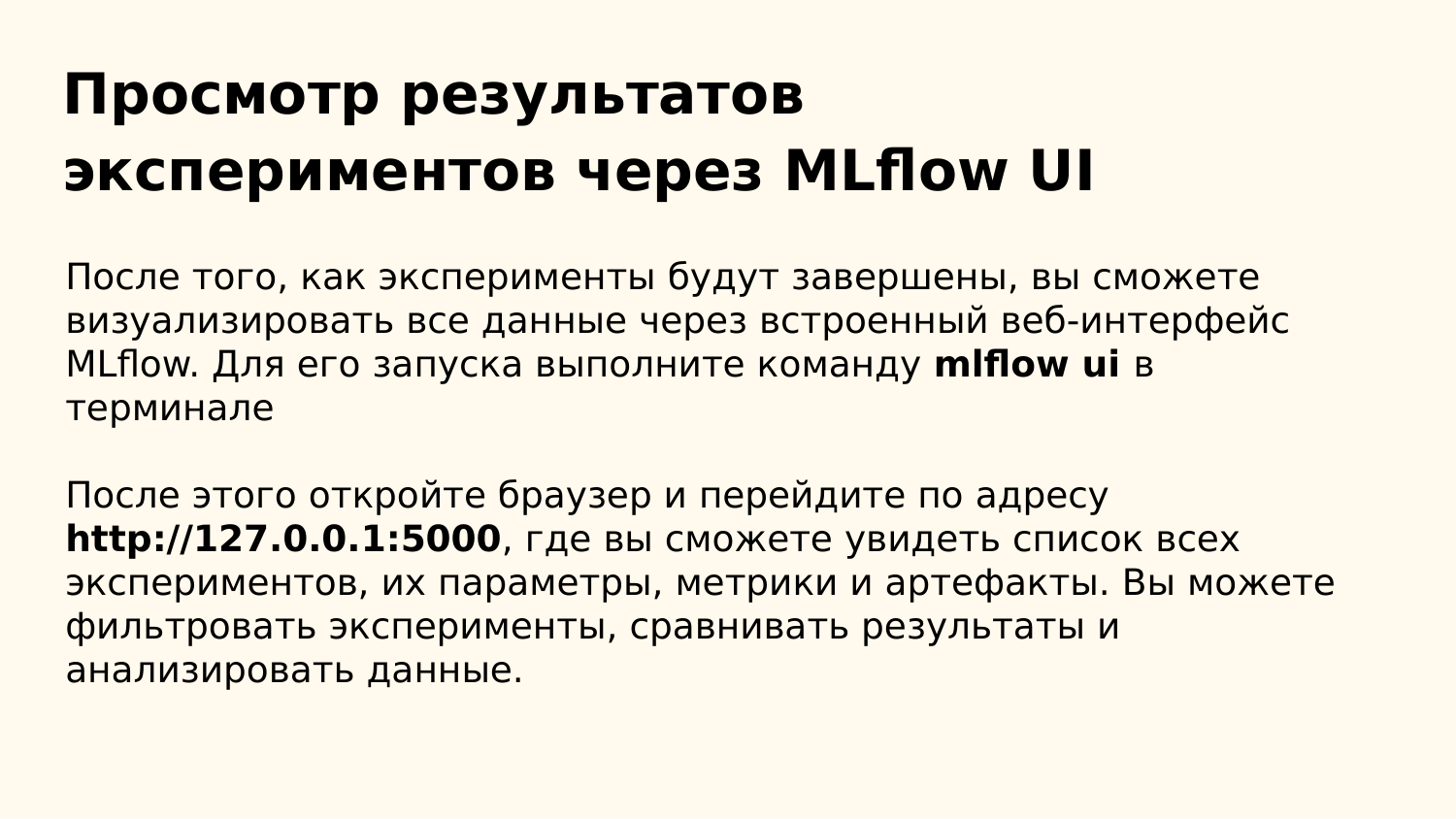

Просмотр результатов экспериментов через MLflow UI
После того, как эксперименты будут завершены, вы сможете визуализировать все данные через встроенный веб-интерфейс MLflow. Для его запуска выполните команду mlflow ui в терминале

После этого откройте браузер и перейдите по адресу http://127.0.0.1:5000, где вы сможете увидеть список всех экспериментов, их параметры, метрики и артефакты. Вы можете фильтровать эксперименты, сравнивать результаты и анализировать данные.